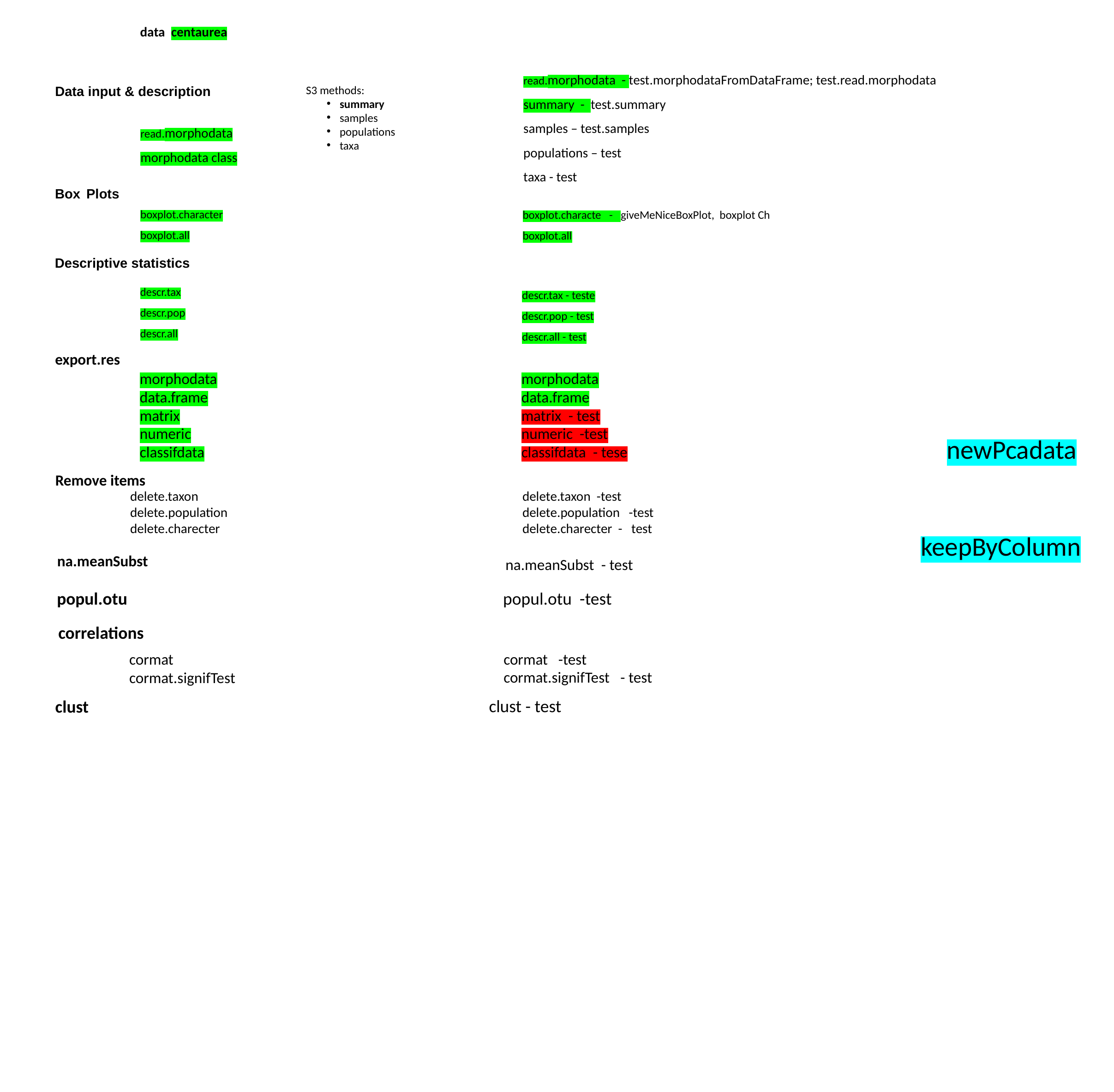

data  centaurea
read.morphodata  - test.morphodataFromDataFrame; test.read.morphodata
summary  -  test.summary
samples – test.samples
populations – test
taxa - test

Data input & description
S3 methods:
summary
samples
populations
taxa
read.morphodata
morphodata class
Box Plots
boxplot.character
boxplot.all
boxplot.characte   -   giveMeNiceBoxPlot,  boxplot Ch
boxplot.all
Descriptive statistics
descr.tax
descr.pop
descr.all
descr.tax - teste
descr.pop - test
descr.all - test
export.res
morphodata
data.frame
matrix
numeric
classifdata
morphodata
data.frame
matrix  - test
numeric  -test
classifdata  - tese
newPcadata
Remove items
delete.taxon
delete.population
delete.charecter
delete.taxon  -test
delete.population   -test
delete.charecter  -   test
keepByColumn
na.meanSubst
na.meanSubst  - test
popul.otu
popul.otu  -test
correlations
cormat   -test
cormat.signifTest   - test
cormat
cormat.signifTest
clust - test
clust